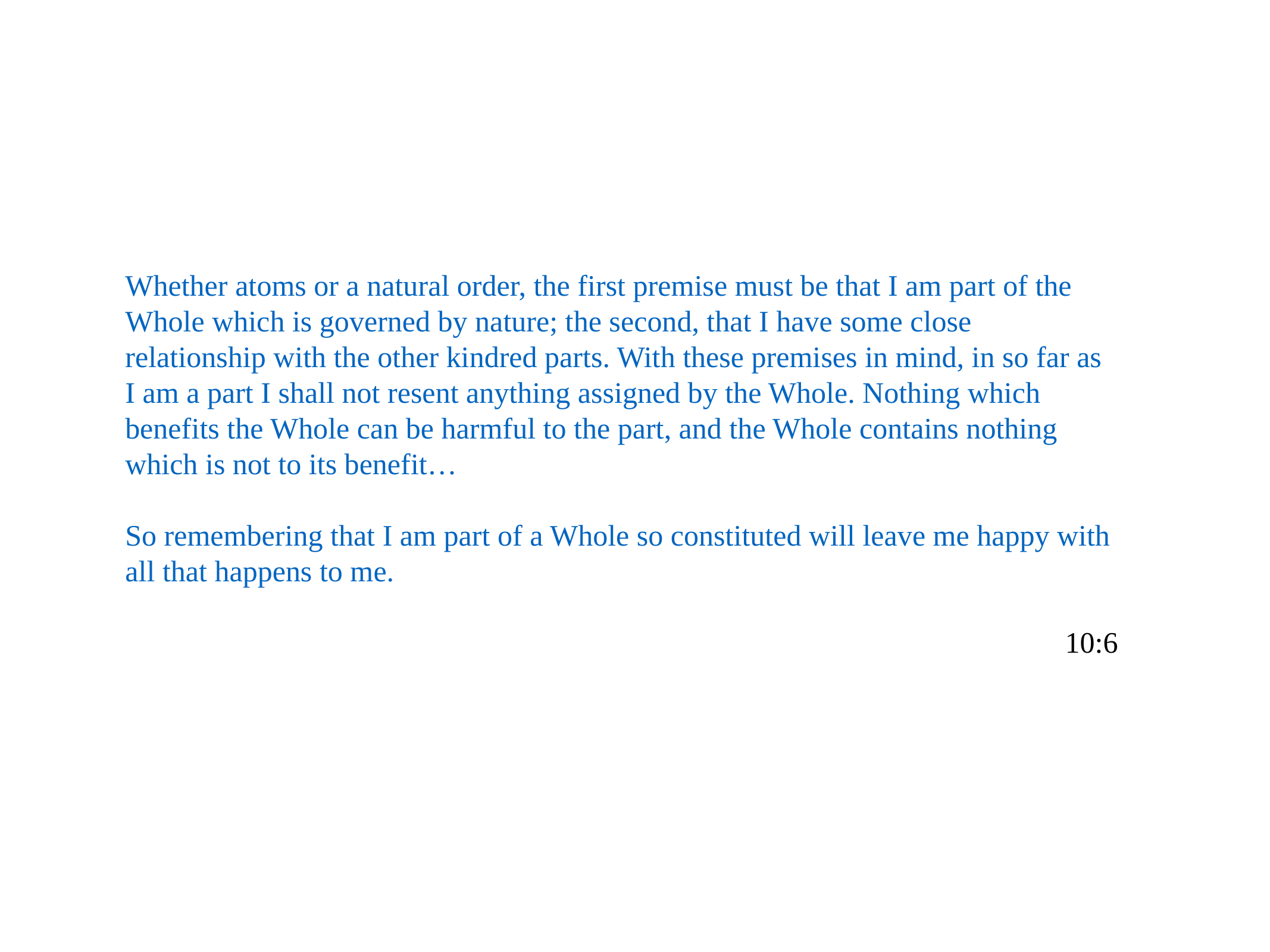

Whether atoms or a natural order, the first premise must be that I am part of the Whole which is governed by nature; the second, that I have some close relationship with the other kindred parts. With these premises in mind, in so far as I am a part I shall not resent anything assigned by the Whole. Nothing which benefits the Whole can be harmful to the part, and the Whole contains nothing which is not to its benefit…

So remembering that I am part of a Whole so constituted will leave me happy with all that happens to me.

10:6